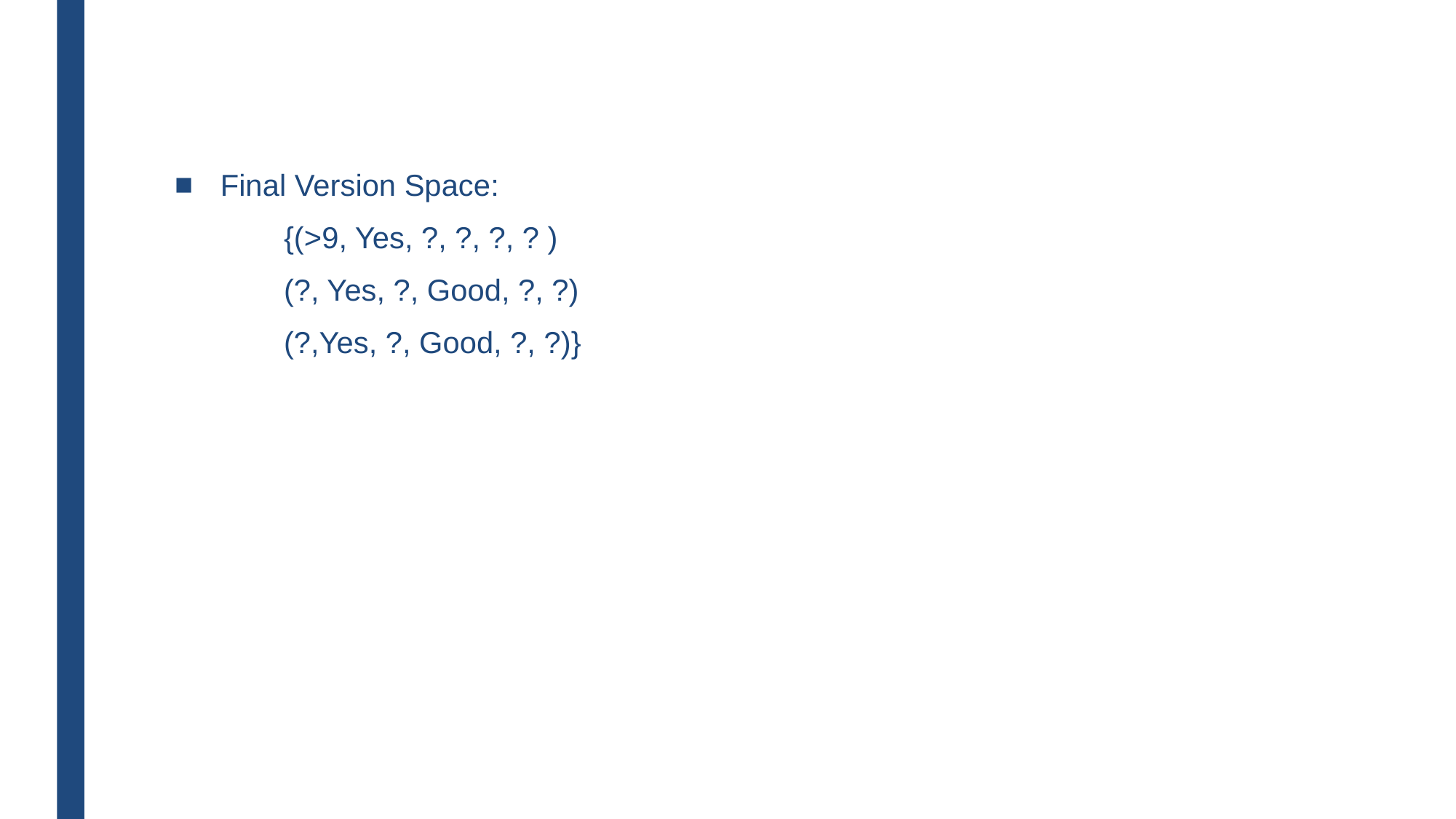

Final Version Space:
	{(>9, Yes, ?, ?, ?, ? )
	(?, Yes, ?, Good, ?, ?)
	(?,Yes, ?, Good, ?, ?)}